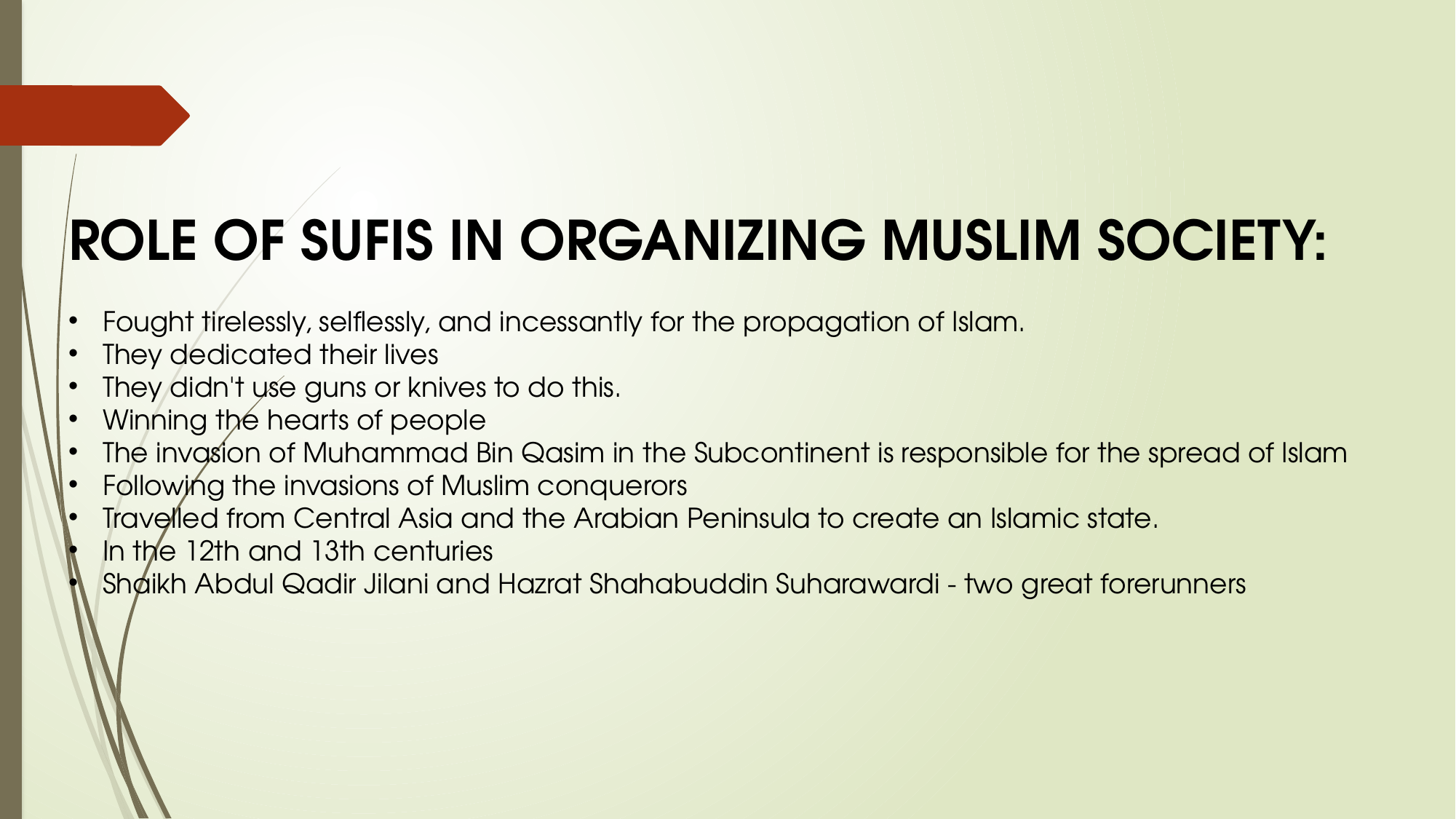

ROLE OF SUFIS IN ORGANIZING MUSLIM SOCIETY:

Fought tirelessly, selflessly, and incessantly for the propagation of Islam.
They dedicated their lives
They didn't use guns or knives to do this.
Winning the hearts of people
The invasion of Muhammad Bin Qasim in the Subcontinent is responsible for the spread of Islam
Following the invasions of Muslim conquerors
Travelled from Central Asia and the Arabian Peninsula to create an Islamic state.
In the 12th and 13th centuries
Shaikh Abdul Qadir Jilani and Hazrat Shahabuddin Suharawardi - two great forerunners